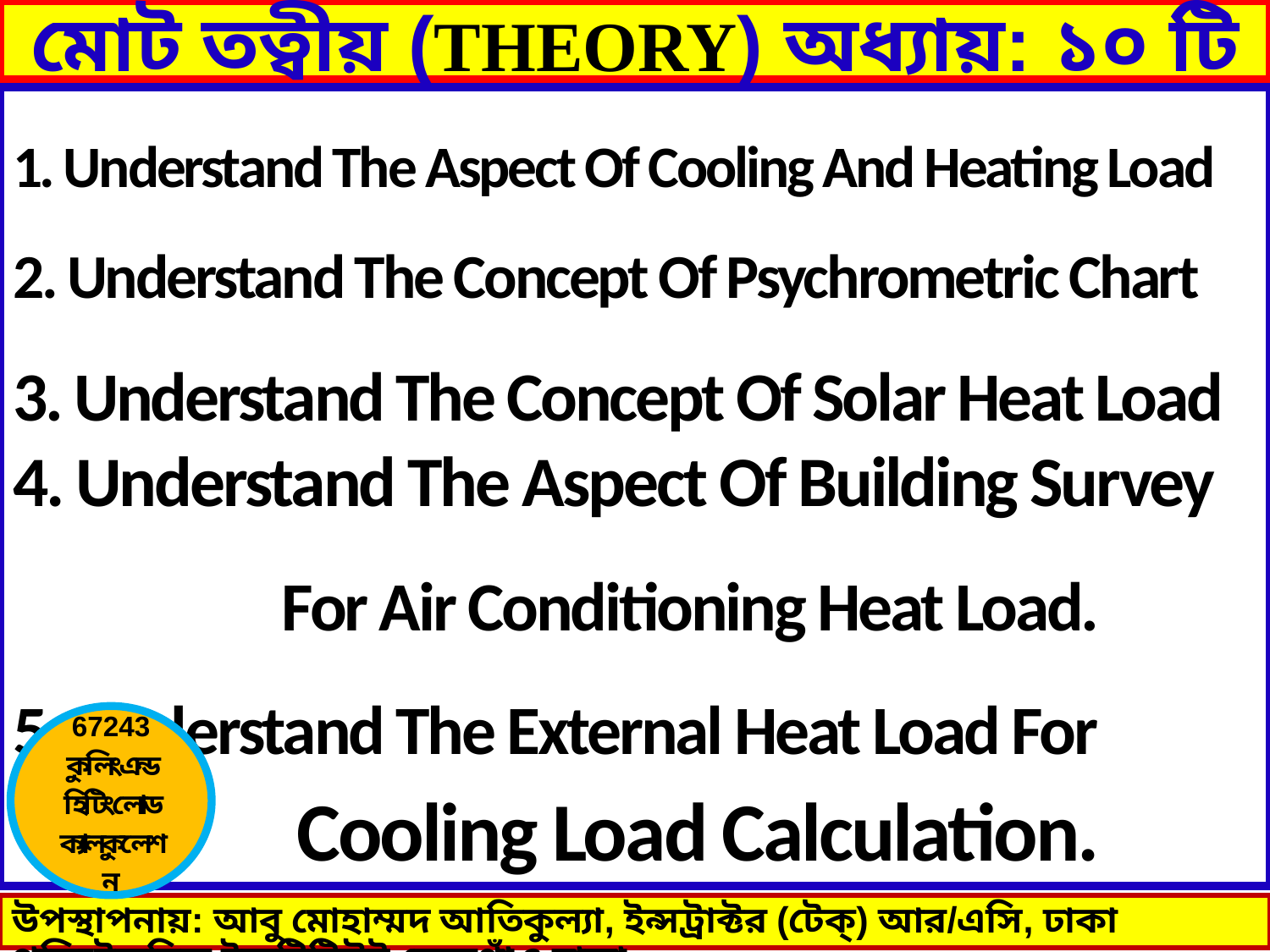

# মোট তত্বীয় (THEORY) অধ্যায়: ১০ টি
1. Understand The Aspect Of Cooling And Heating Load
2. Understand The Concept Of Psychrometric Chart
3. Understand The Concept Of Solar Heat Load
4. Understand The Aspect Of Building Survey
	For Air Conditioning Heat Load.
5. Understand The External Heat Load For
	 Cooling Load Calculation.

67243
কুলিং এন্ড হিটিং লোড ক্যালকুলেশন
উপস্থাপনায়: আবু মোহাম্মদ আতিকুল্যা, ইন্সট্রাক্টর (টেক্) আর/এসি, ঢাকা পলিটেকনিক ইন্সটিটিউট,তেজগাঁও,ঢাকা